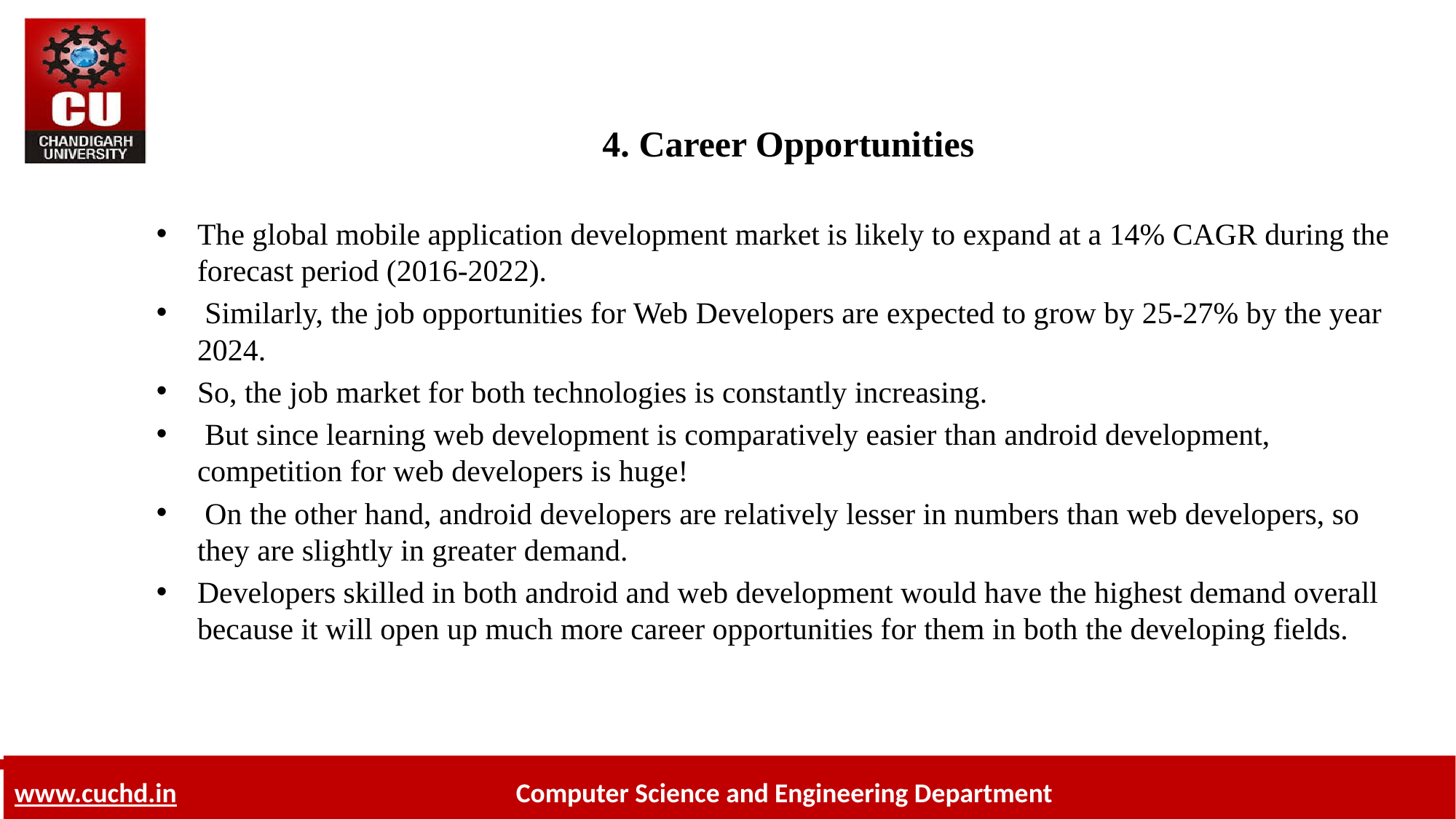

# 4. Career Opportunities
The global mobile application development market is likely to expand at a 14% CAGR during the forecast period (2016-2022).
 Similarly, the job opportunities for Web Developers are expected to grow by 25-27% by the year 2024.
So, the job market for both technologies is constantly increasing.
 But since learning web development is comparatively easier than android development, competition for web developers is huge!
 On the other hand, android developers are relatively lesser in numbers than web developers, so they are slightly in greater demand.
Developers skilled in both android and web development would have the highest demand overall because it will open up much more career opportunities for them in both the developing fields.